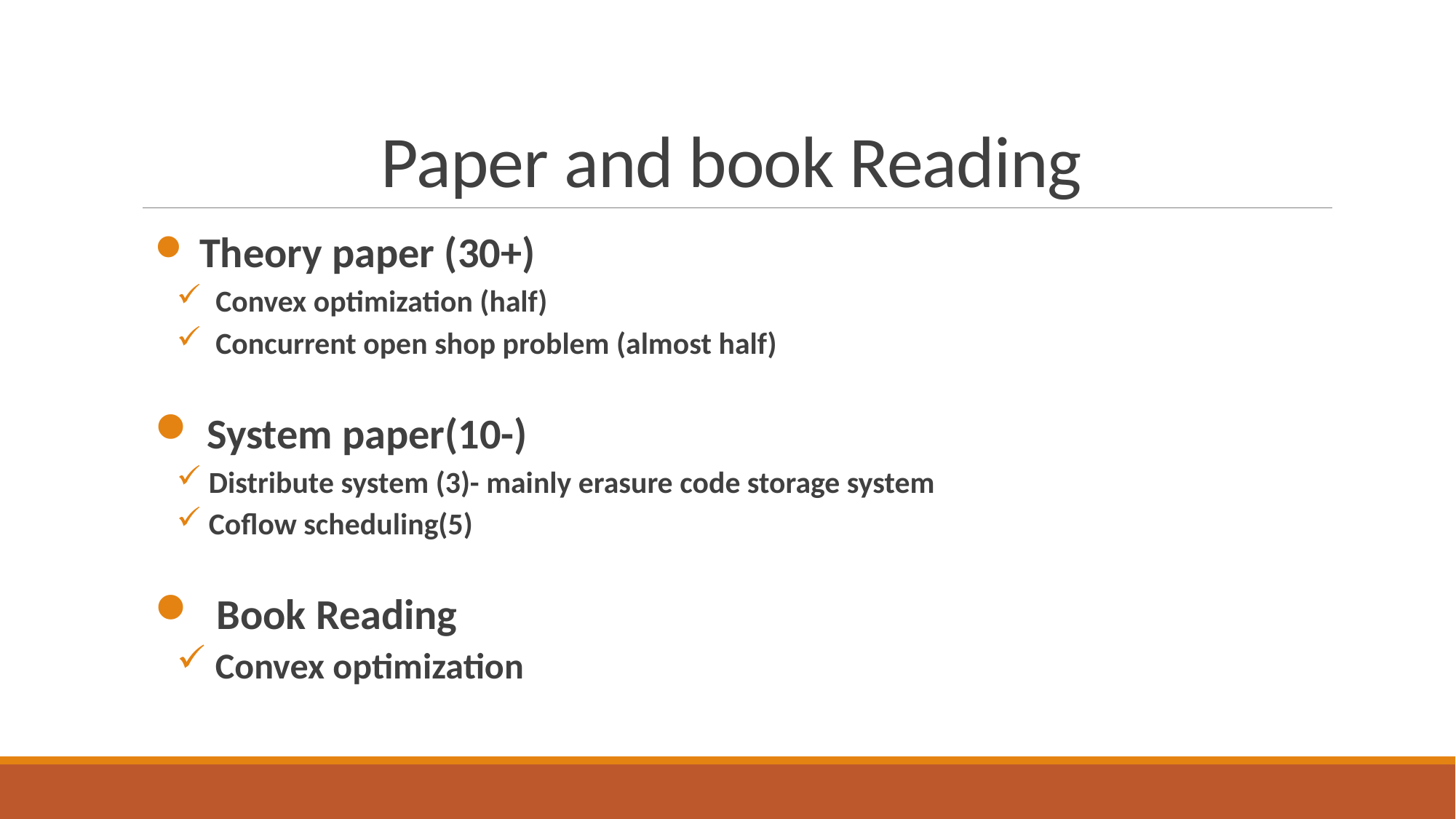

# Paper and book Reading
 Theory paper (30+)
  Convex optimization (half)
  Concurrent open shop problem (almost half)

 System paper(10-)
 Distribute system (3)- mainly erasure code storage system
 Coflow scheduling(5)

  Book Reading
 Convex optimization